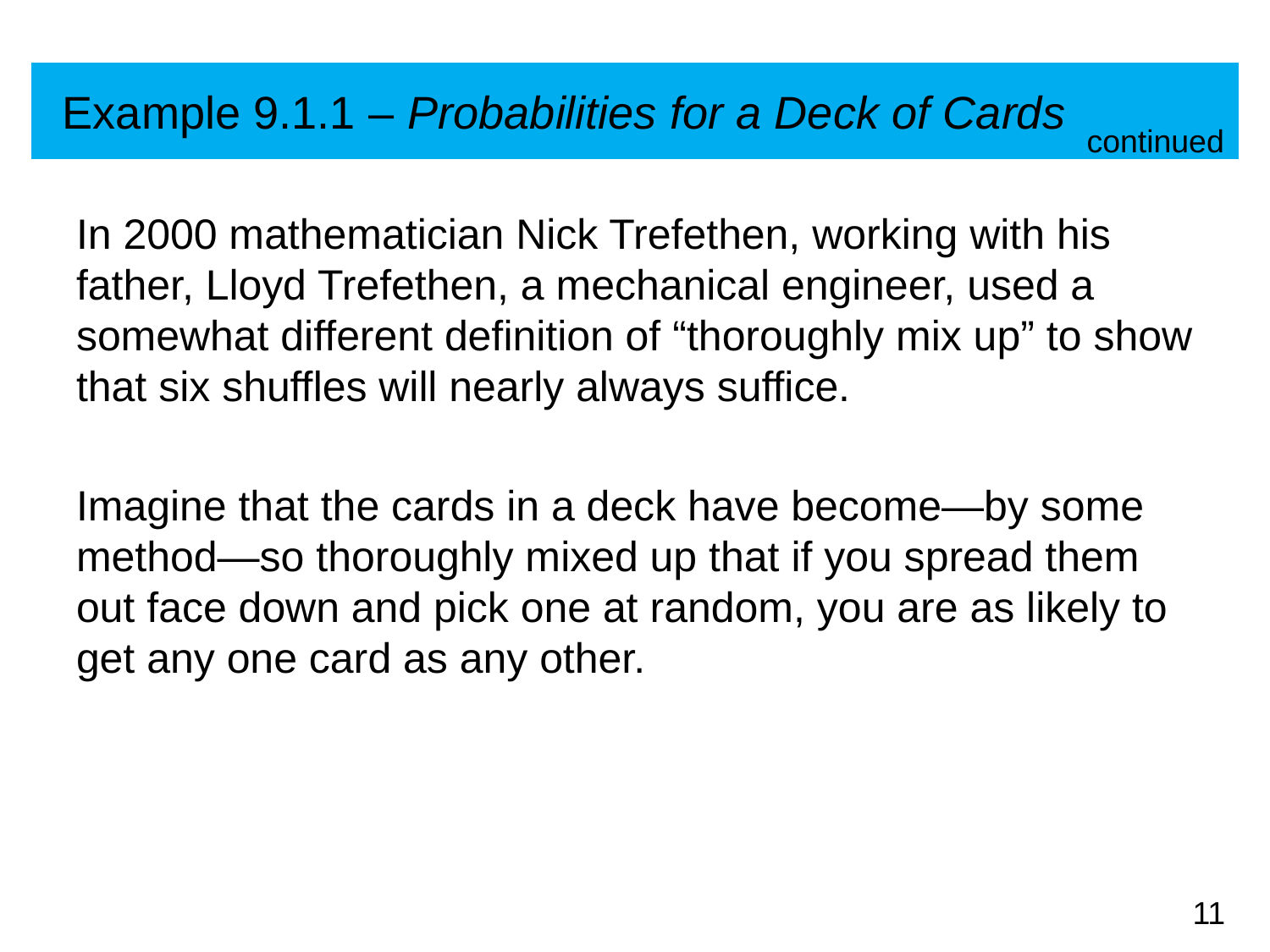

# Example 9.1.1 – Probabilities for a Deck of Cards
continued
In 2000 mathematician Nick Trefethen, working with his father, Lloyd Trefethen, a mechanical engineer, used a somewhat different definition of “thoroughly mix up” to show that six shuffles will nearly always suffice.

Imagine that the cards in a deck have become—by some method—so thoroughly mixed up that if you spread them out face down and pick one at random, you are as likely to get any one card as any other.